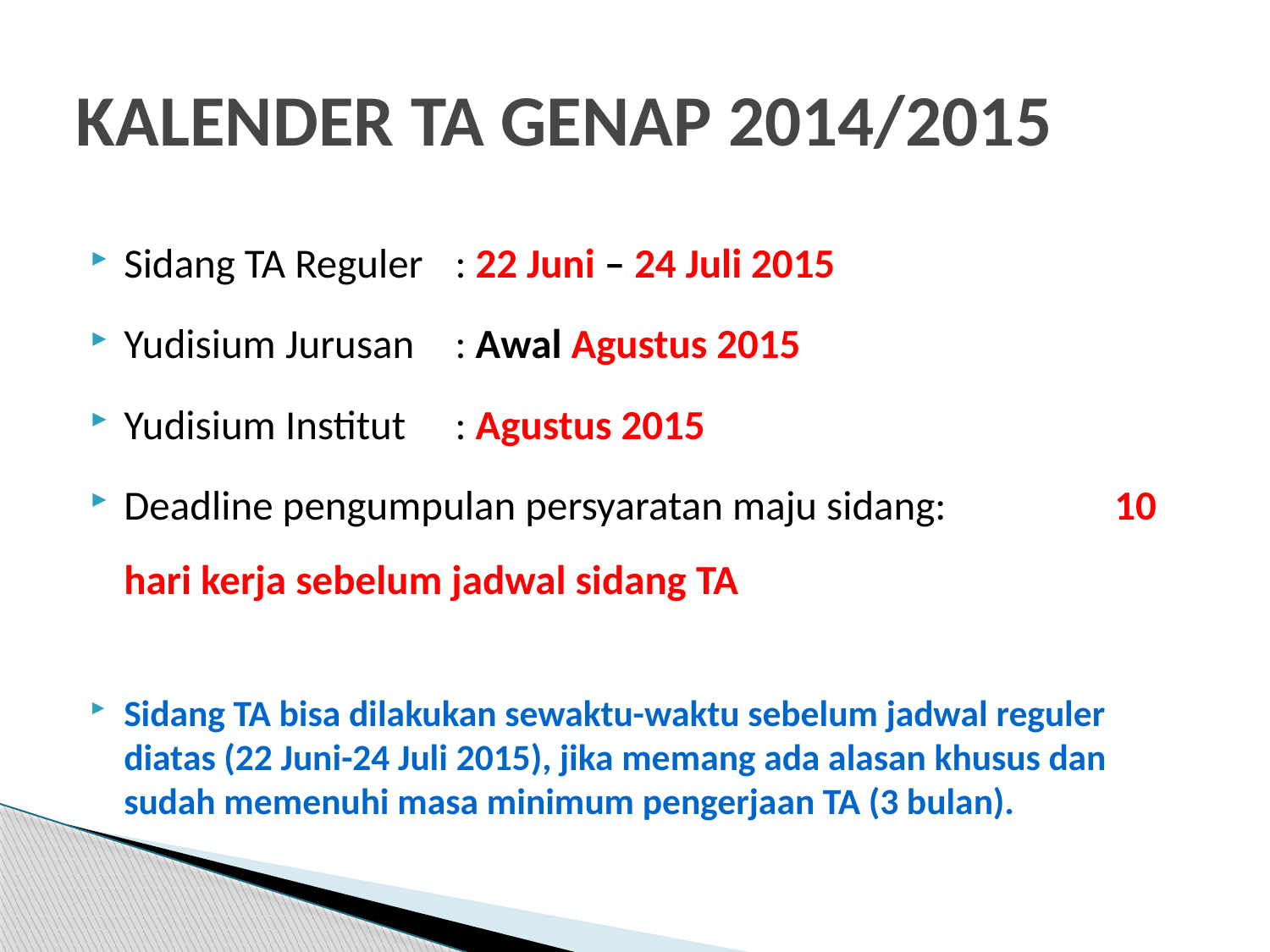

# KALENDER TA GENAP 2014/2015
Sidang TA Reguler	: 22 Juni – 24 Juli 2015
Yudisium Jurusan 	: Awal Agustus 2015
Yudisium Institut	: Agustus 2015
Deadline pengumpulan persyaratan maju sidang:                  10 hari kerja sebelum jadwal sidang TA

Sidang TA bisa dilakukan sewaktu-waktu sebelum jadwal reguler diatas (22 Juni-24 Juli 2015), jika memang ada alasan khusus dan sudah memenuhi masa minimum pengerjaan TA (3 bulan).